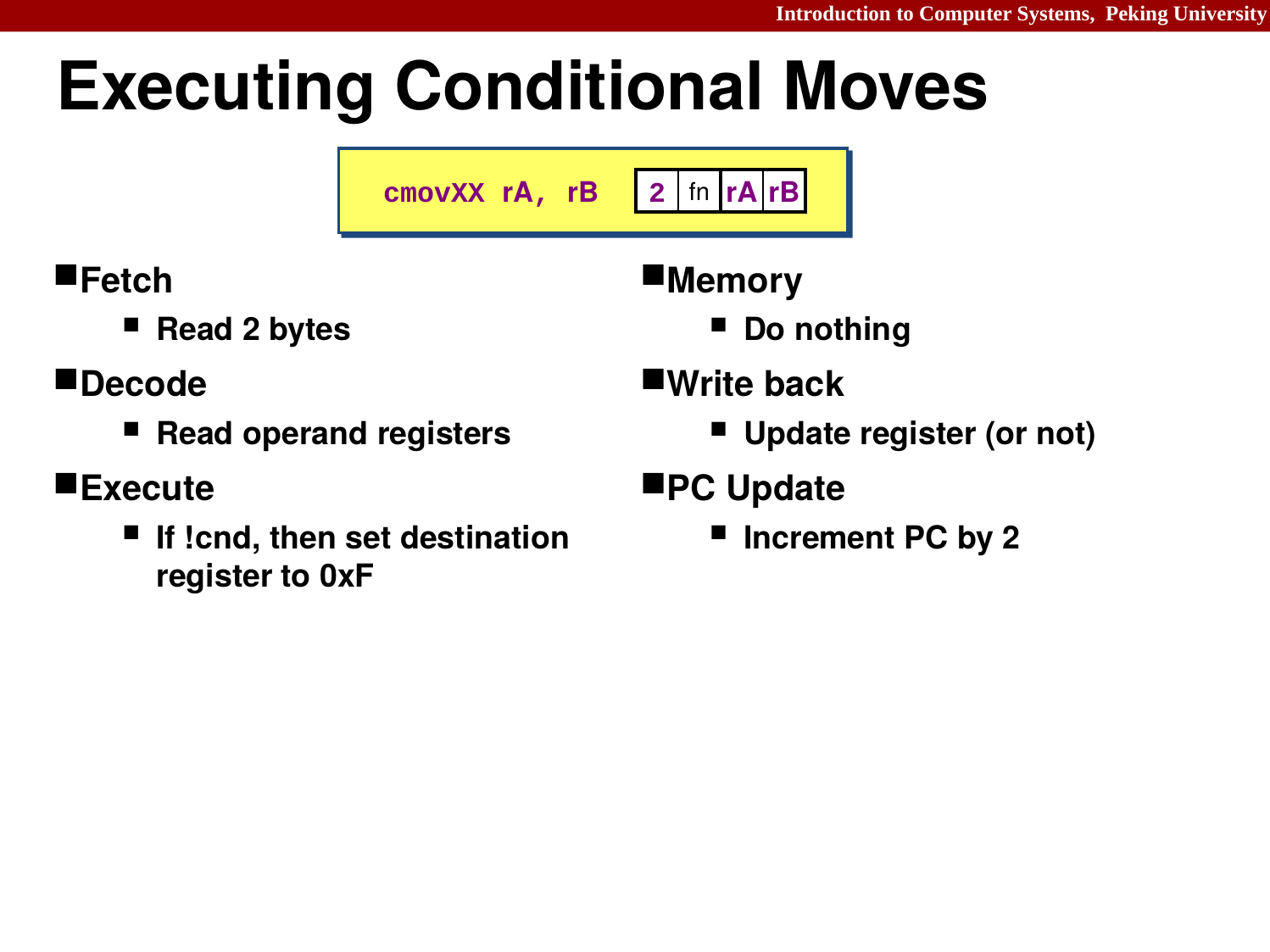

# Executing Conditional Moves

cmovXX rA, rB
2

fn
rA

rB
Fetch
Read 2 bytes
Decode
Read operand registers
Execute
If !cnd, then set destination register to 0xF
Memory
Do nothing
Write back
Update register (or not)
PC Update
Increment PC by 2